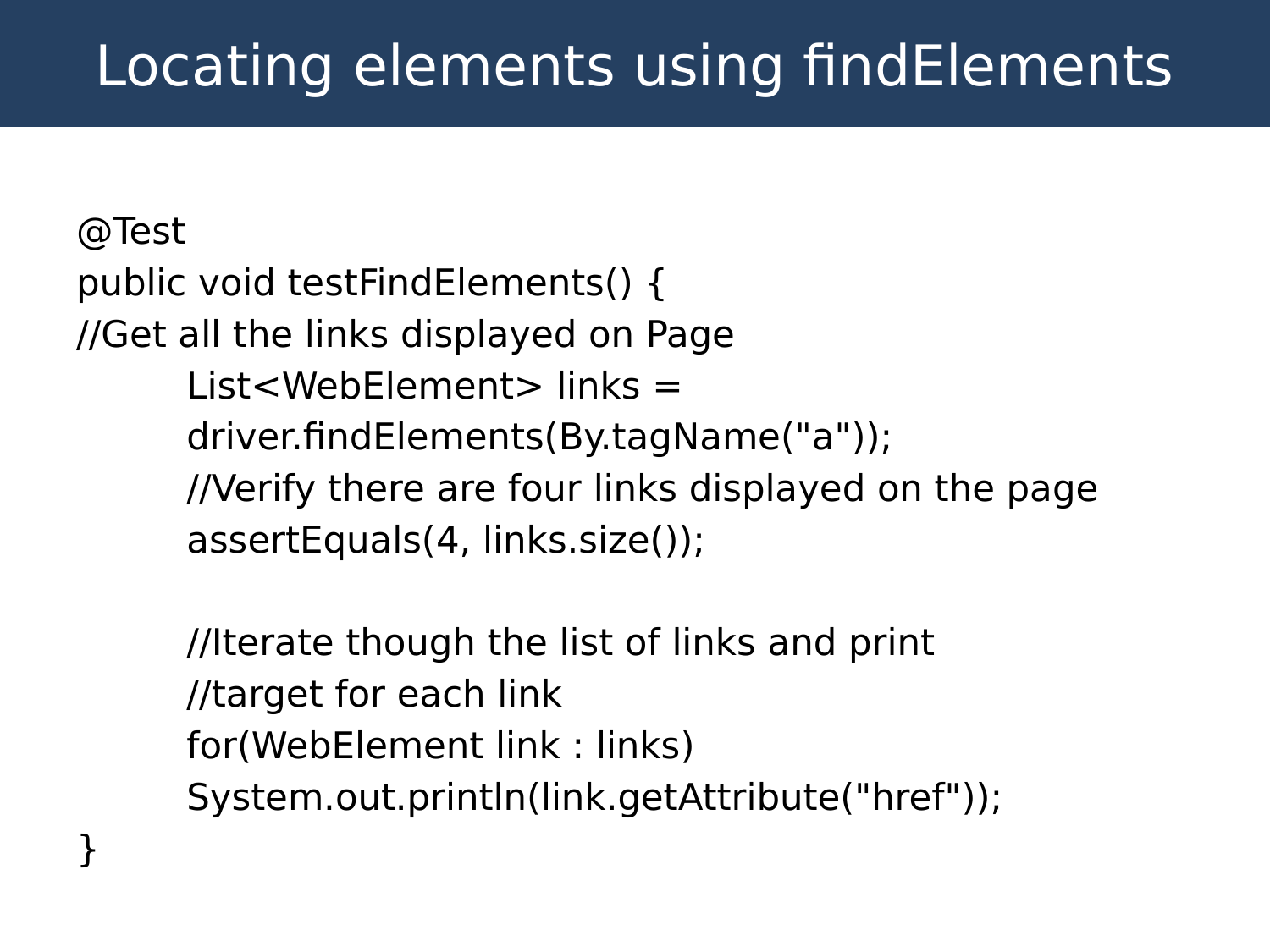

# Locating elements using findElements
@Test
public void testFindElements() {
//Get all the links displayed on Page
	List<WebElement> links =
		driver.findElements(By.tagName("a"));
	//Verify there are four links displayed on the page
	assertEquals(4, links.size());

	//Iterate though the list of links and print
	//target for each link
	for(WebElement link : links)
		System.out.println(link.getAttribute("href"));
}